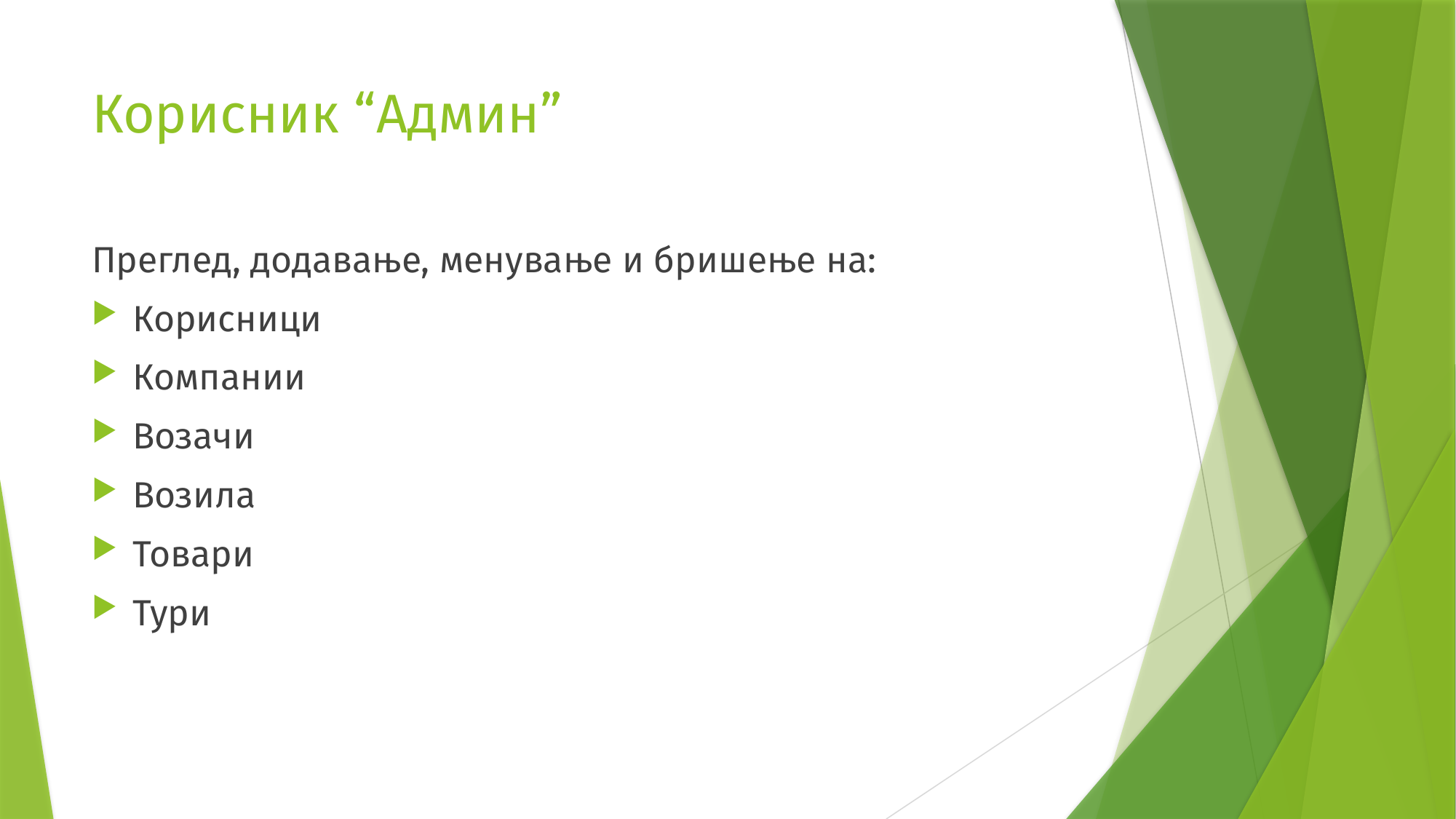

# Корисник “Админ”
Преглед, додавање, менување и бришење на:
Корисници
Компании
Возачи
Возила
Товари
Тури